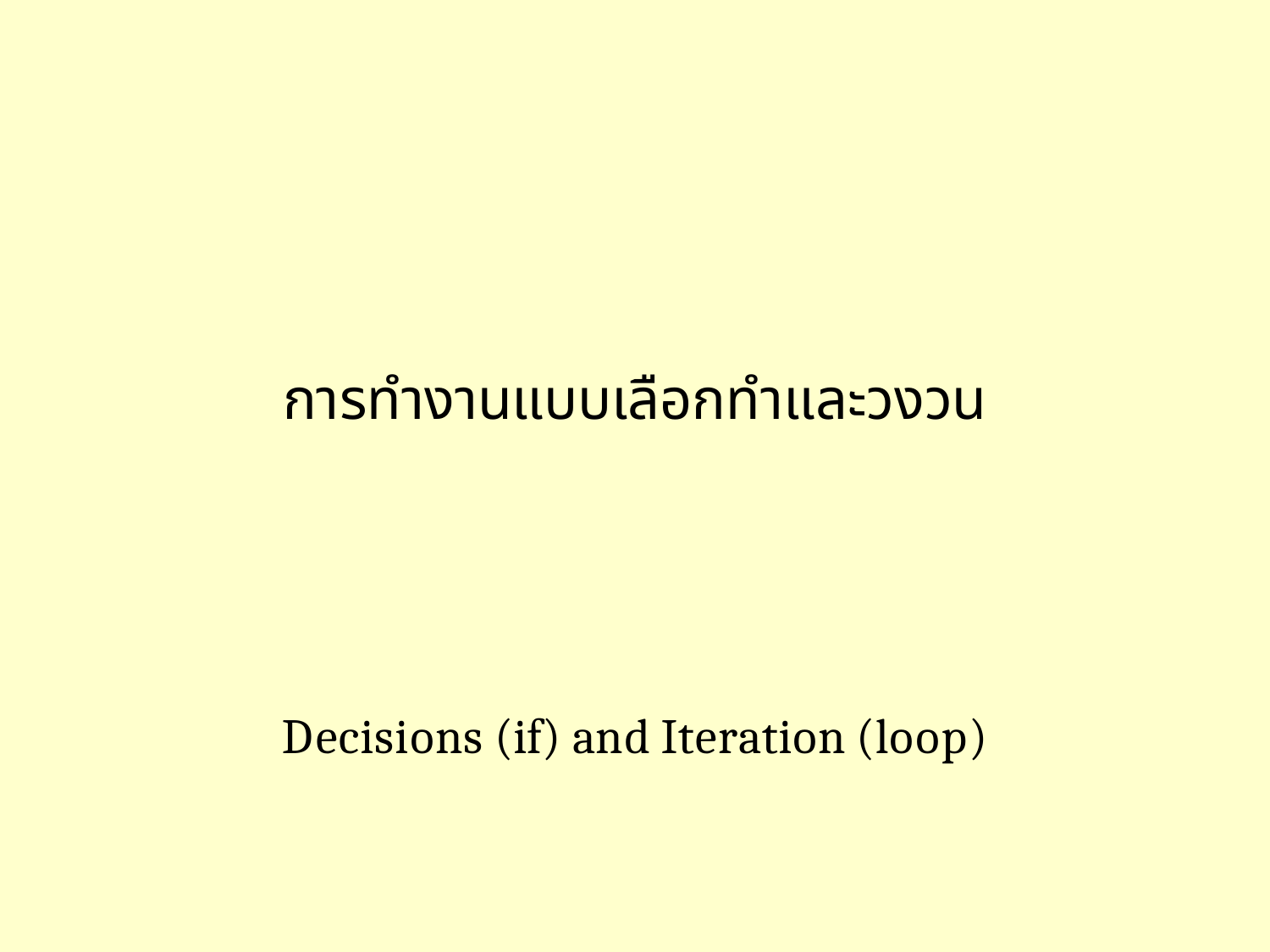

# การทำงานแบบเลือกทำและวงวน
Decisions (if) and Iteration (loop)